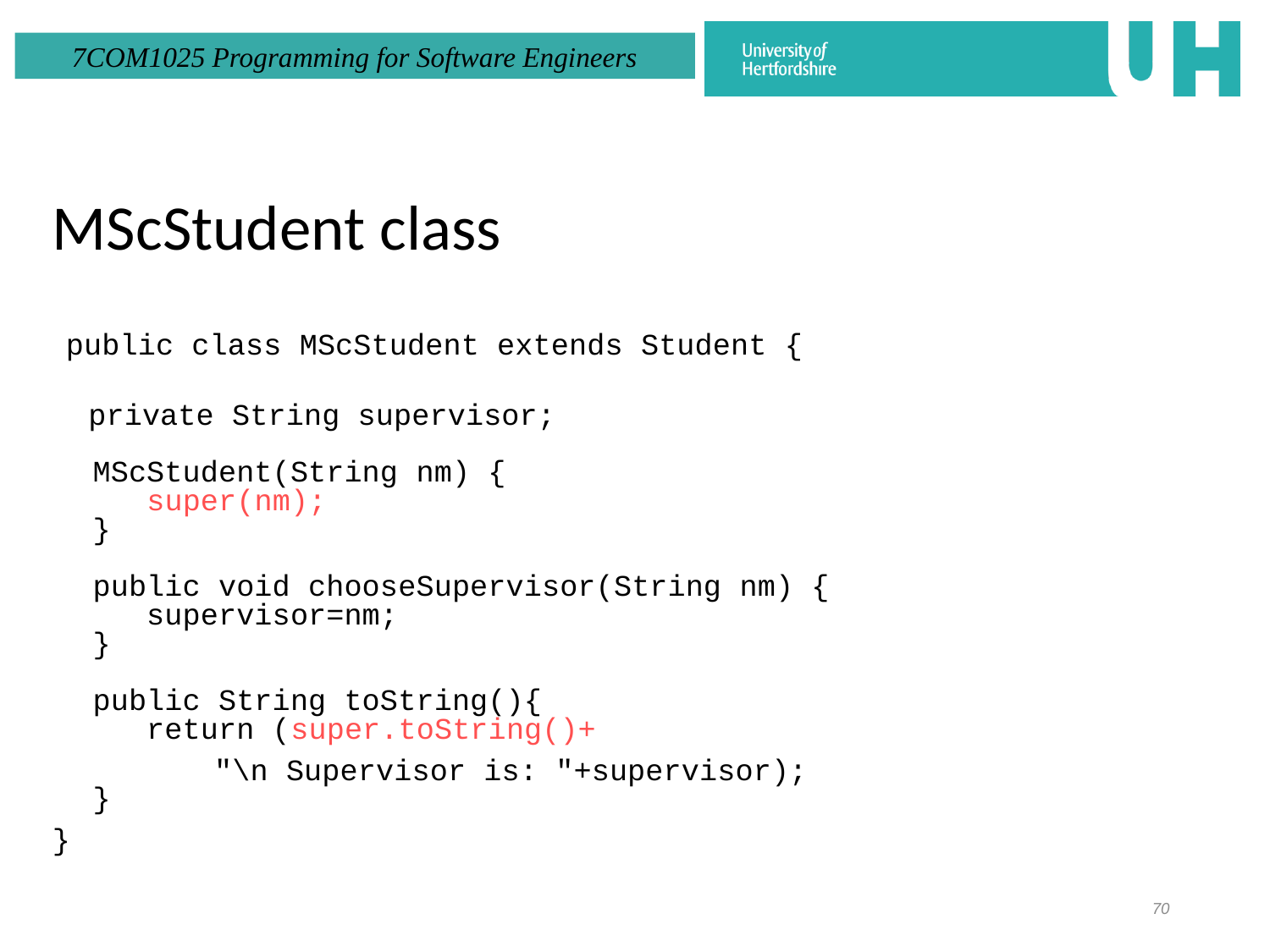

# MScStudent class
  public class MScStudent extends Student {
  private String supervisor;
 MScStudent(String nm) {
    super(nm);
 }
 public void chooseSupervisor(String nm) {
    supervisor=nm;
 }
 public String toString(){
    return (super.toString()+
         "\n Supervisor is: "+supervisor);
 }
}
70